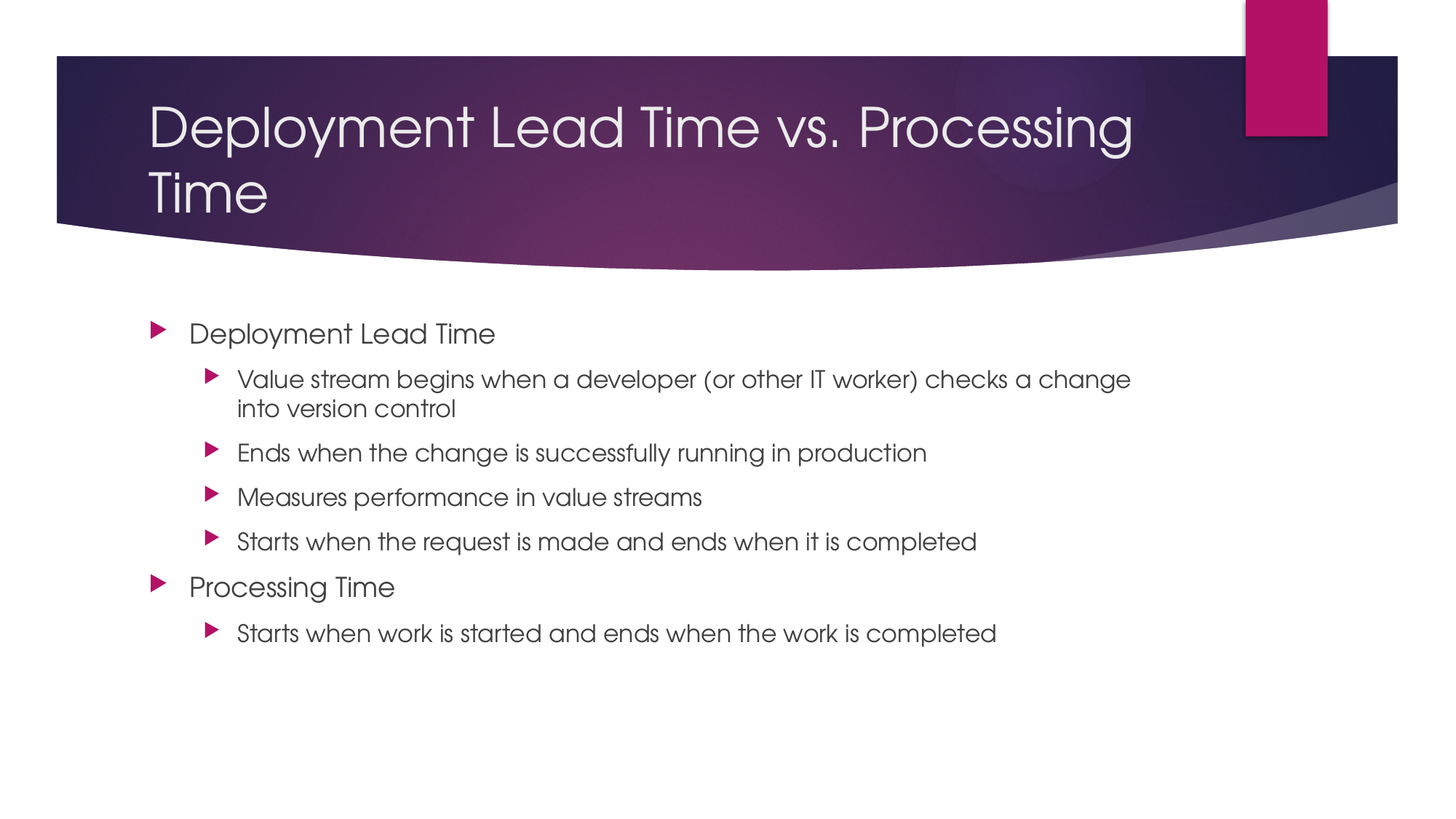

# Deployment Lead Time vs. Processing Time
Deployment Lead Time
Value stream begins when a developer (or other IT worker) checks a change into version control
Ends when the change is successfully running in production
Measures performance in value streams
Starts when the request is made and ends when it is completed
Processing Time
Starts when work is started and ends when the work is completed